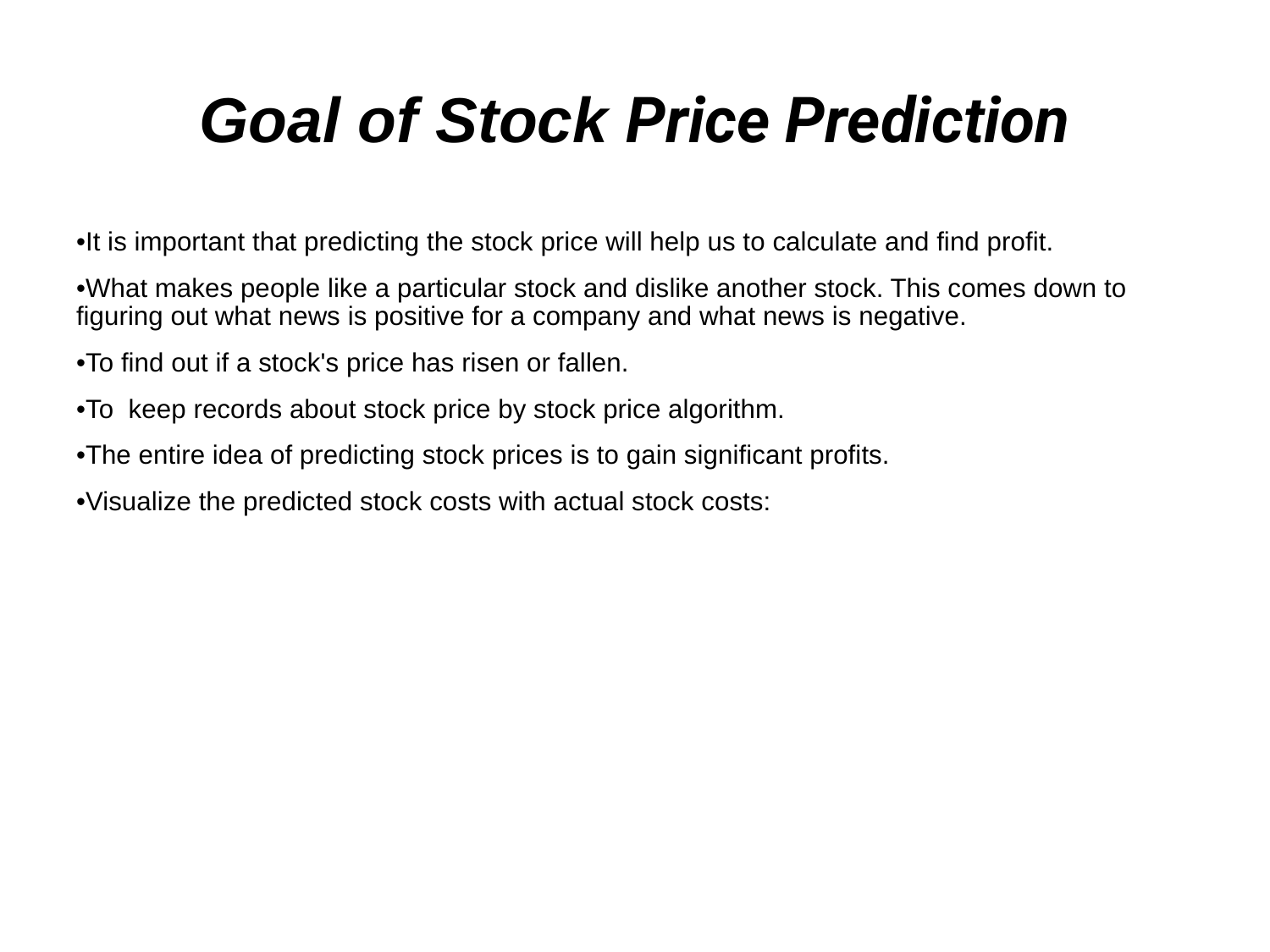

# Goal of Stock Price Prediction
•It is important that predicting the stock price will help us to calculate and find profit.
•What makes people like a particular stock and dislike another stock. This comes down to figuring out what news is positive for a company and what news is negative.
•To find out if a stock's price has risen or fallen.
•To  keep records about stock price by stock price algorithm.
•The entire idea of predicting stock prices is to gain significant profits.
•Visualize the predicted stock costs with actual stock costs: